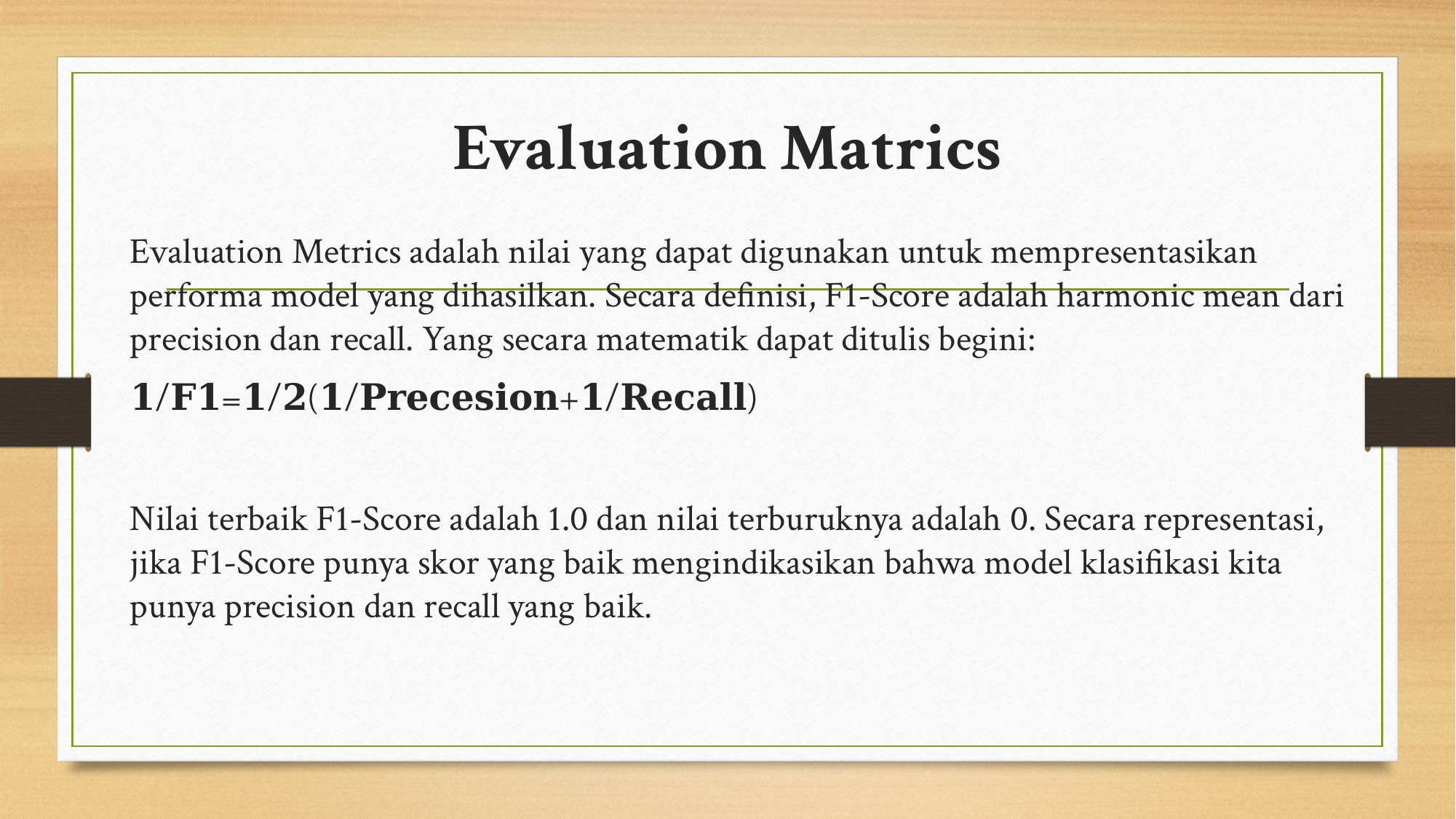

# Evaluation Matrics
Evaluation Metrics adalah nilai yang dapat digunakan untuk mempresentasikan performa model yang dihasilkan. Secara definisi, F1-Score adalah harmonic mean dari precision dan recall. Yang secara matematik dapat ditulis begini:
𝟏/𝐅𝟏=𝟏/𝟐(𝟏/𝐏𝐫𝐞𝐜𝐞𝐬𝐢𝐨𝐧+𝟏/𝐑𝐞𝐜𝐚𝐥𝐥)

Nilai terbaik F1-Score adalah 1.0 dan nilai terburuknya adalah 0. Secara representasi, jika F1-Score punya skor yang baik mengindikasikan bahwa model klasifikasi kita punya precision dan recall yang baik.